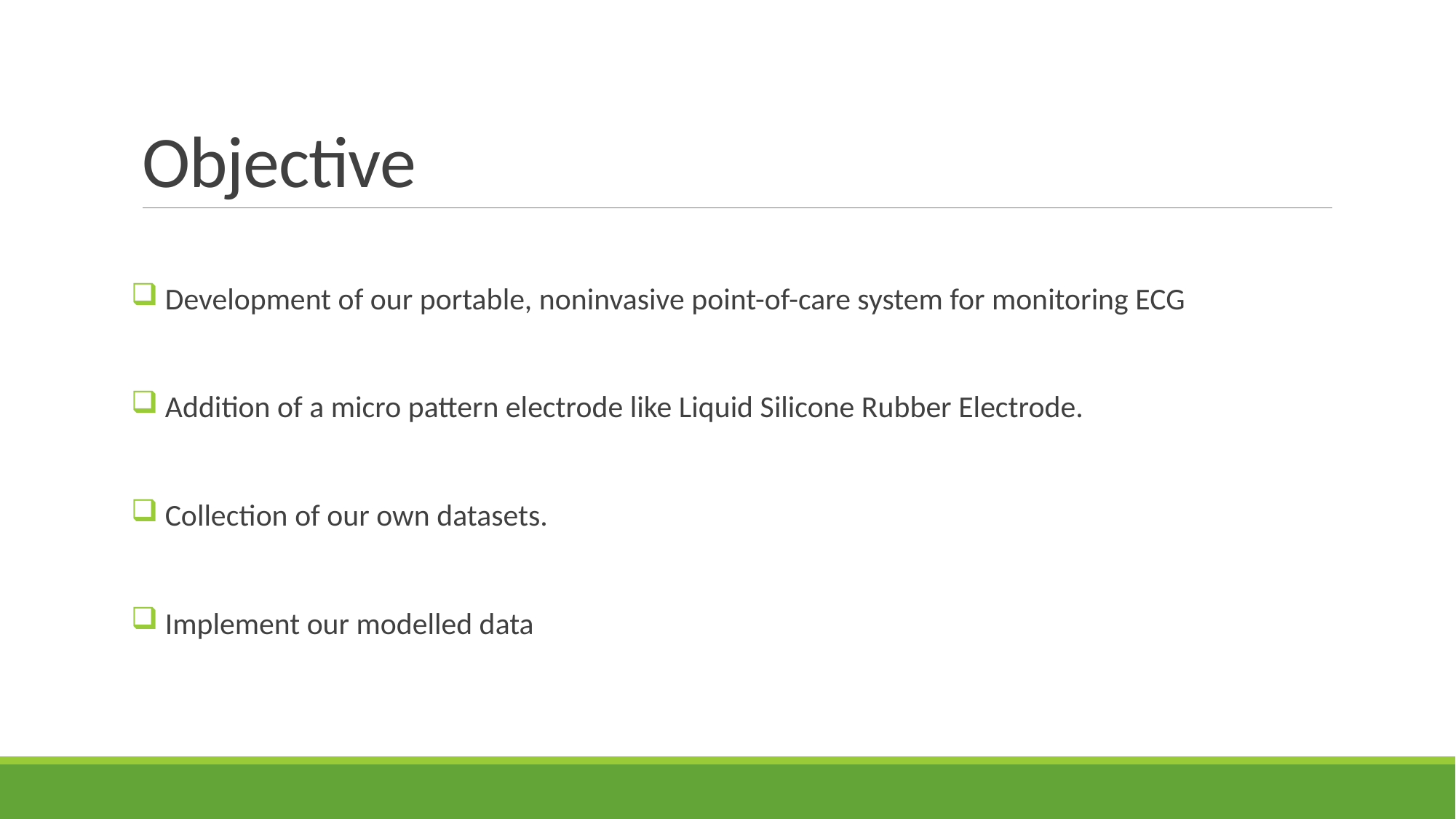

# Objective

 Development of our portable, noninvasive point-of-care system for monitoring ECG

 Addition of a micro pattern electrode like Liquid Silicone Rubber Electrode.

 Collection of our own datasets.

 Implement our modelled data